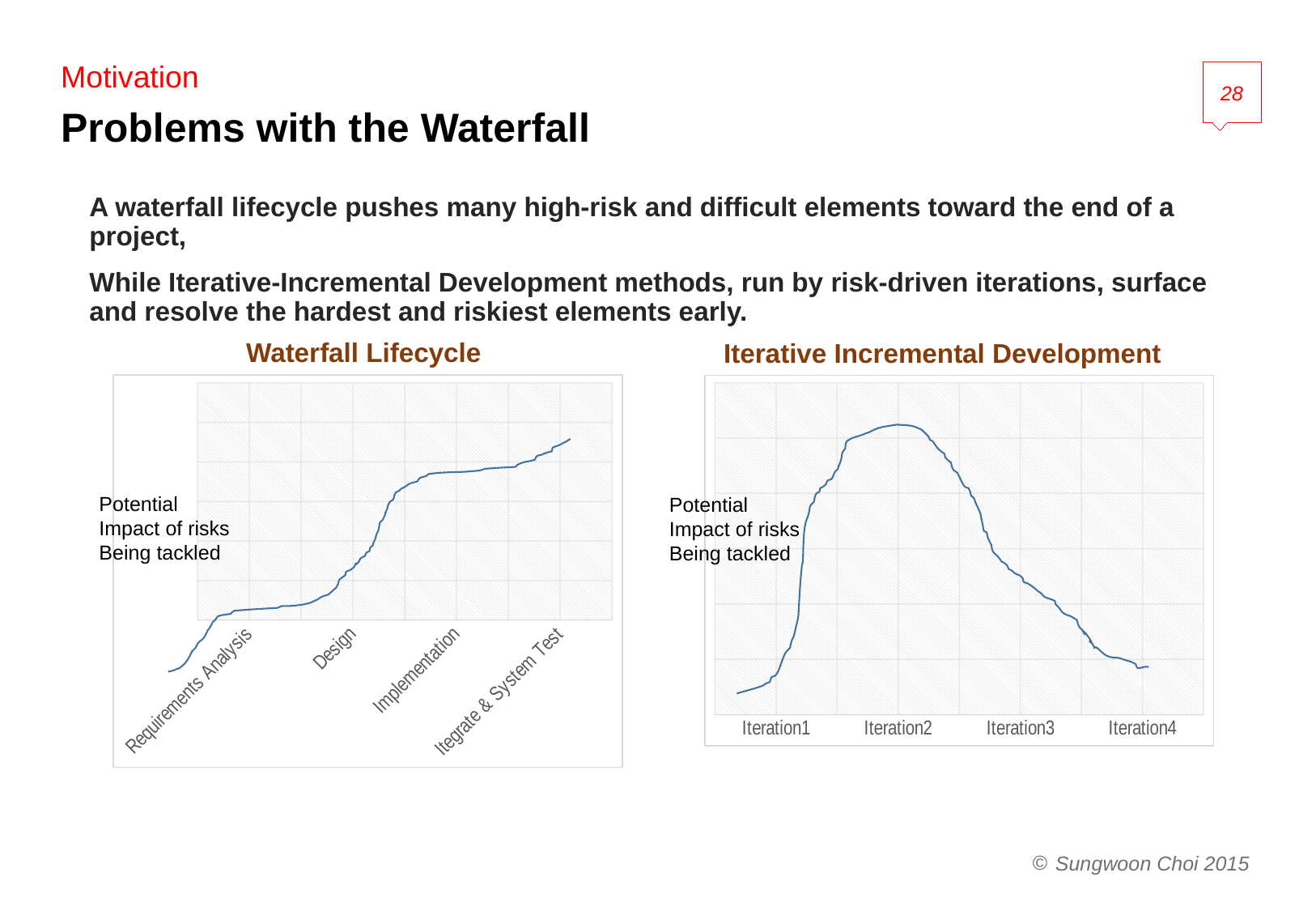

Motivation
28
# Problems with the Waterfall
A waterfall lifecycle pushes many high-risk and difficult elements toward the end of a project,
While Iterative-Incremental Development methods, run by risk-driven iterations, surface and resolve the hardest and riskiest elements early.

Waterfall Lifecycle
Iterative Incremental Development

### Chart

| Category | Waterfall |
|---|---|
| Requirements Analysis | None |
| Design | None |
| Implementation | None |
| Itegrate & System Test | None |

### Chart

| Category | Waterfall |
|---|---|
| Iteration1 | None |
| Iteration2 | None |
| Iteration3 | None |
| Iteration4 | None |

Potential
Impact of risks
Being tackled
Potential
Impact of risks
Being tackled
Sungwoon Choi 2015